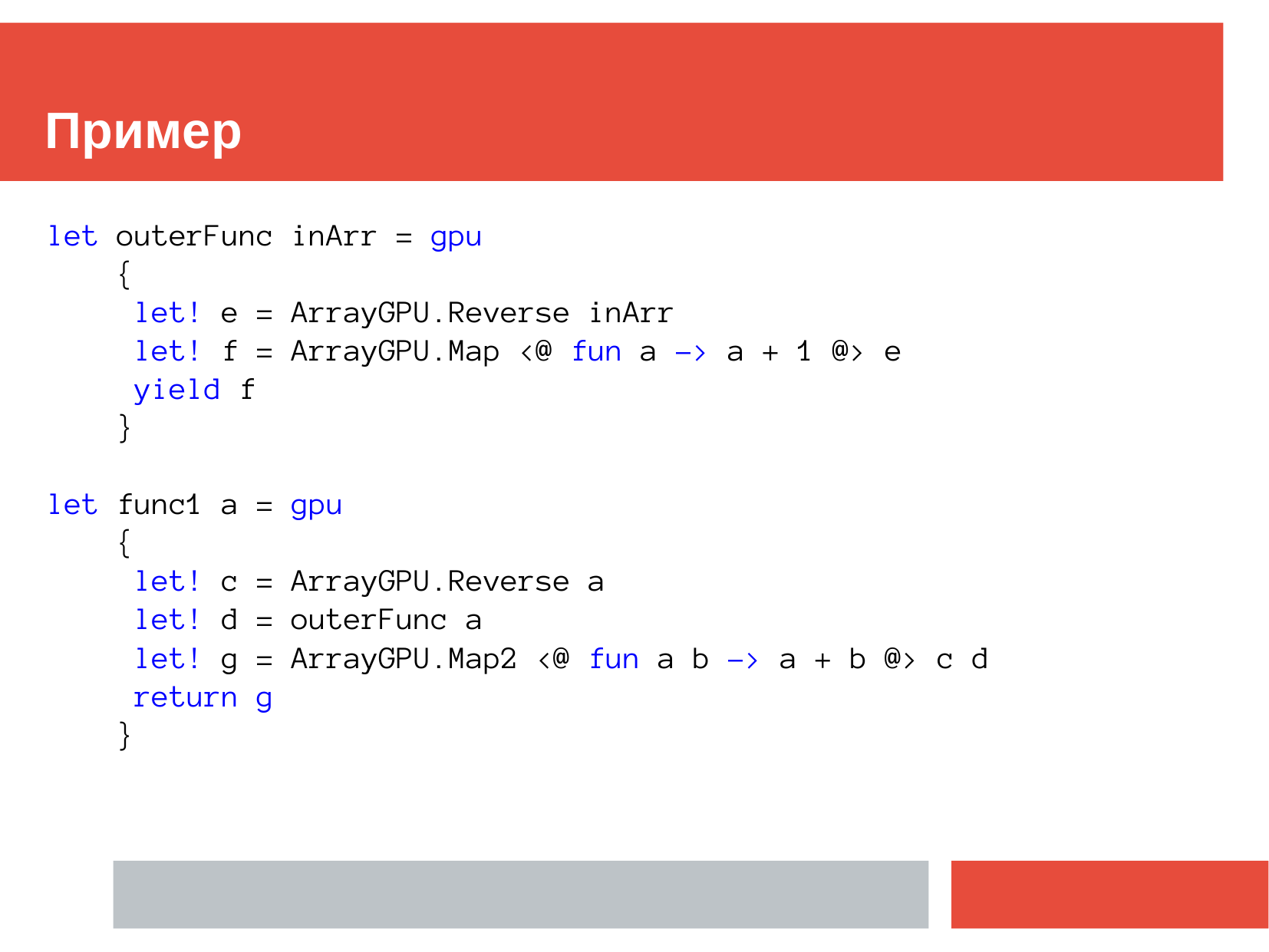

Пример
let outerFunc inArr = gpu
    {
     let! e = ArrayGPU.Reverse inArr
     let! f = ArrayGPU.Map <@ fun a -> a + 1 @> e
     yield f
    }

let func1 a = gpu
    {
     let! c = ArrayGPU.Reverse a
     let! d = outerFunc a
     let! g = ArrayGPU.Map2 <@ fun a b -> a + b @> c d
     return g
    }